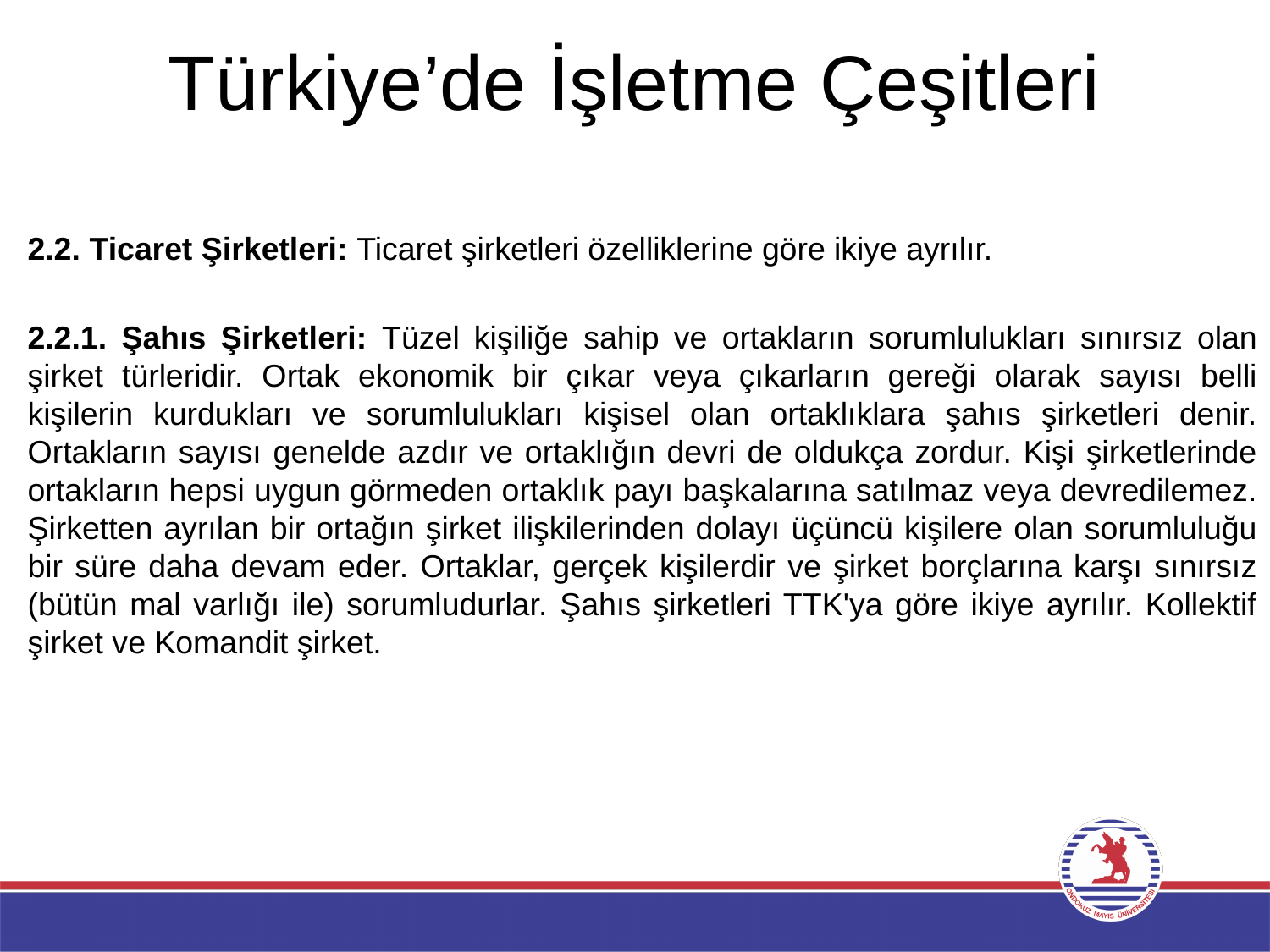

# Türkiye’de İşletme Çeşitleri
2.2. Ticaret Şirketleri: Ticaret şirketleri özelliklerine göre ikiye ayrılır.

2.2.1. Şahıs Şirketleri: Tüzel kişiliğe sahip ve ortakların sorumlulukları sınırsız olan şirket türleridir. Ortak ekonomik bir çıkar veya çıkarların gereği olarak sayısı belli kişilerin kurdukları ve sorumlulukları kişisel olan ortaklıklara şahıs şirketleri denir. Ortakların sayısı genelde azdır ve ortaklığın devri de oldukça zordur. Kişi şirketlerinde ortakların hepsi uygun görmeden ortaklık payı başkalarına satılmaz veya devredilemez. Şirketten ayrılan bir ortağın şirket ilişkilerinden dolayı üçüncü kişilere olan sorumluluğu bir süre daha devam eder. Ortaklar, gerçek kişilerdir ve şirket borçlarına karşı sınırsız (bütün mal varlığı ile) sorumludurlar. Şahıs şirketleri TTK'ya göre ikiye ayrılır. Kollektif şirket ve Komandit şirket.